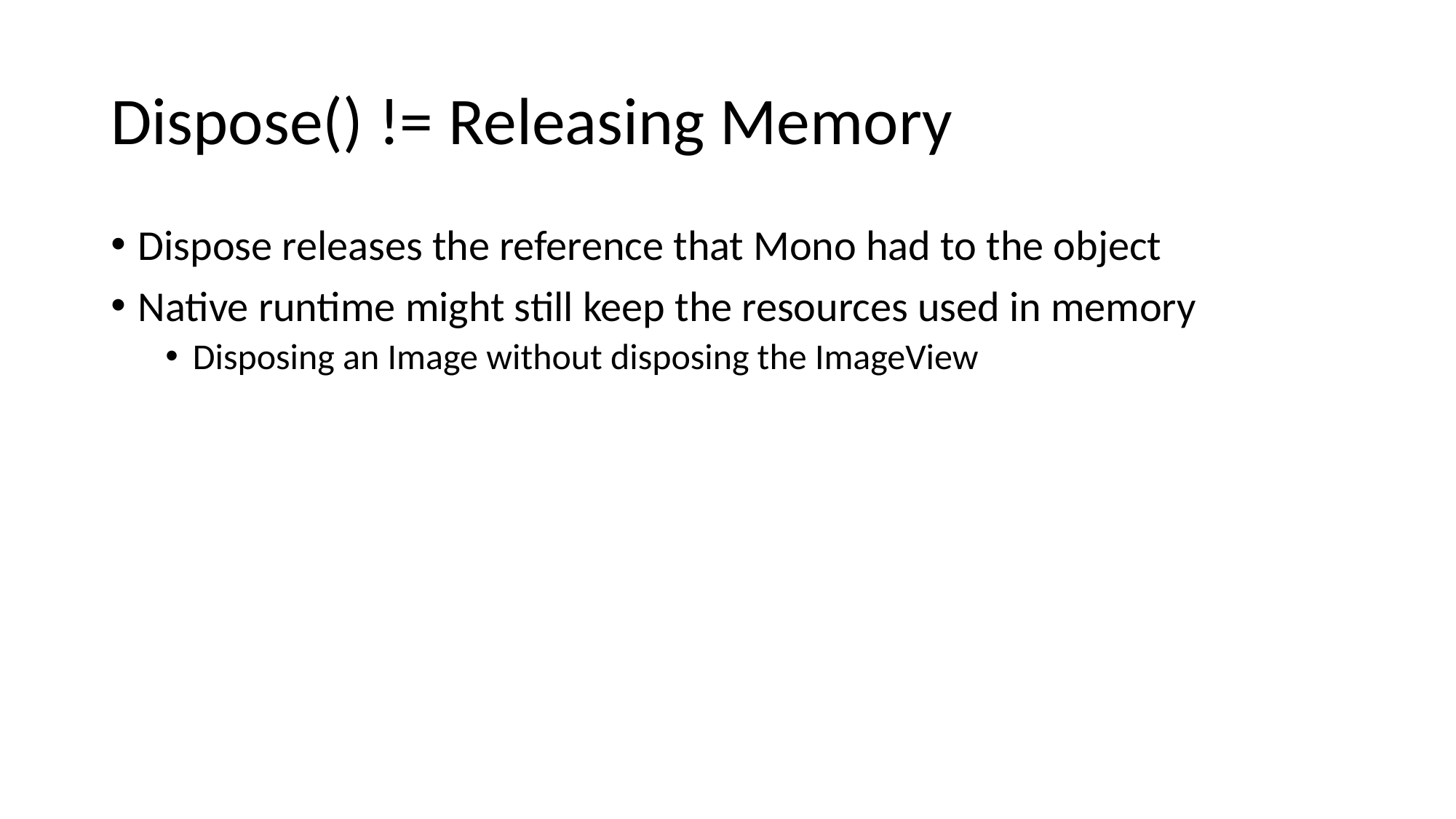

# Dispose() != Releasing Memory
Dispose releases the reference that Mono had to the object
Native runtime might still keep the resources used in memory
Disposing an Image without disposing the ImageView